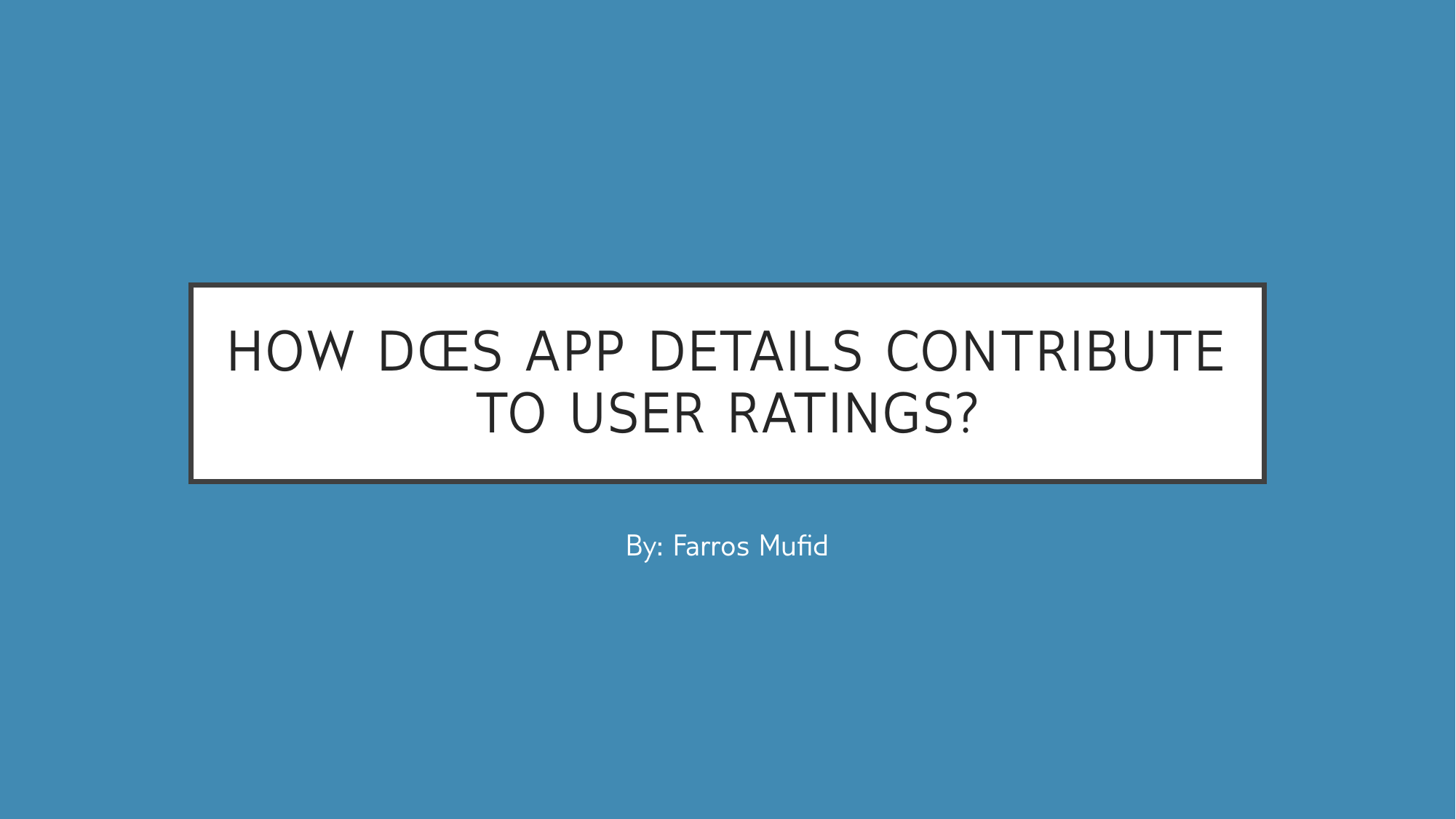

# How does app details contribute to user ratings?
By: Farros Mufid